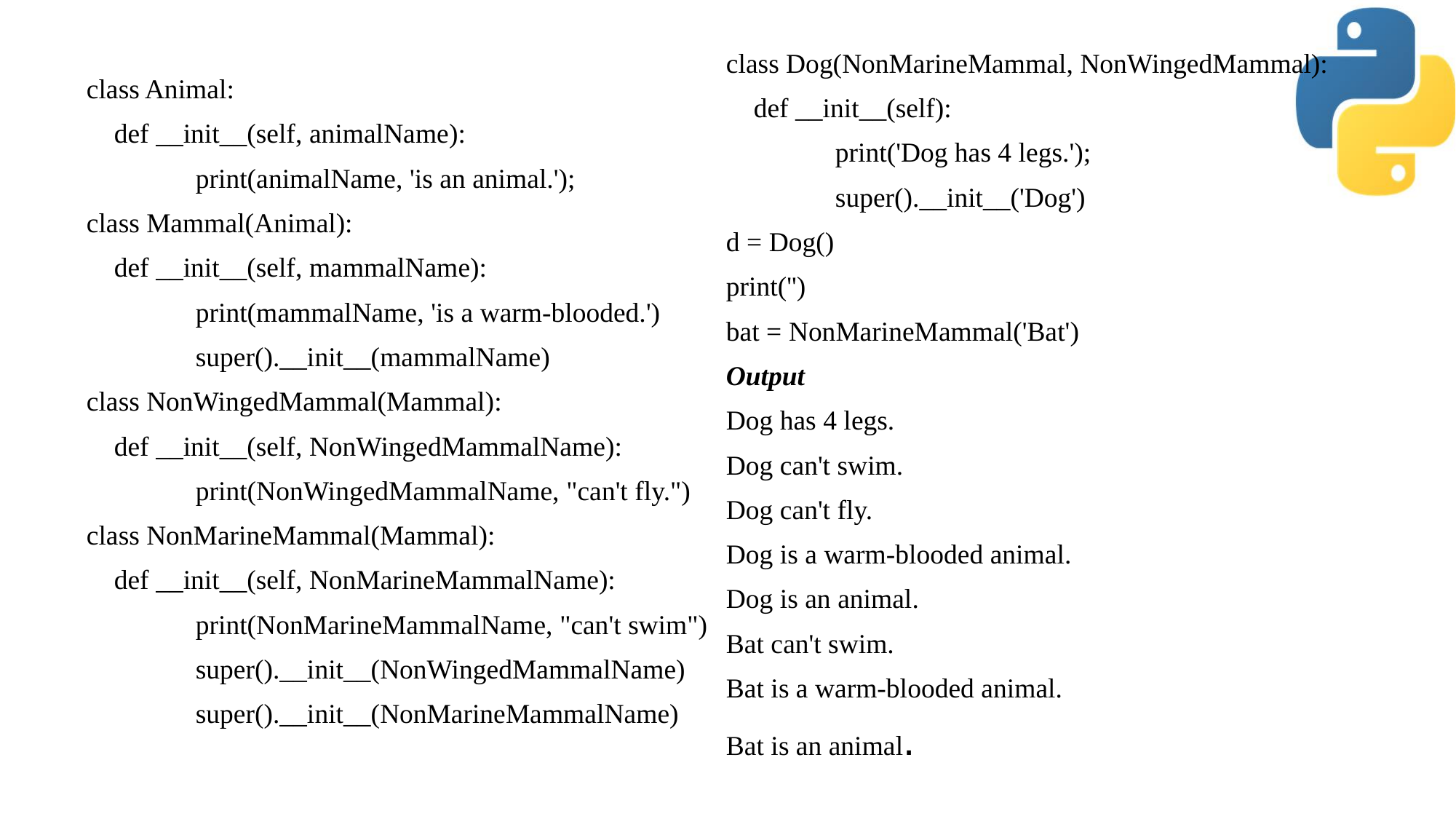

class Dog(NonMarineMammal, NonWingedMammal):
    def __init__(self):
	print('Dog has 4 legs.');
	super().__init__('Dog')
d = Dog()
print('')
bat = NonMarineMammal('Bat')
Output
Dog has 4 legs.
Dog can't swim.
Dog can't fly.
Dog is a warm-blooded animal.
Dog is an animal.
Bat can't swim.
Bat is a warm-blooded animal.
Bat is an animal.
class Animal:
    def __init__(self, animalName):
	print(animalName, 'is an animal.');
class Mammal(Animal):
    def __init__(self, mammalName):
	print(mammalName, 'is a warm-blooded.')
	super().__init__(mammalName)
class NonWingedMammal(Mammal):
    def __init__(self, NonWingedMammalName):
	print(NonWingedMammalName, "can't fly.")
class NonMarineMammal(Mammal):
    def __init__(self, NonMarineMammalName):
	print(NonMarineMammalName, "can't swim")
	super().__init__(NonWingedMammalName)
	super().__init__(NonMarineMammalName)